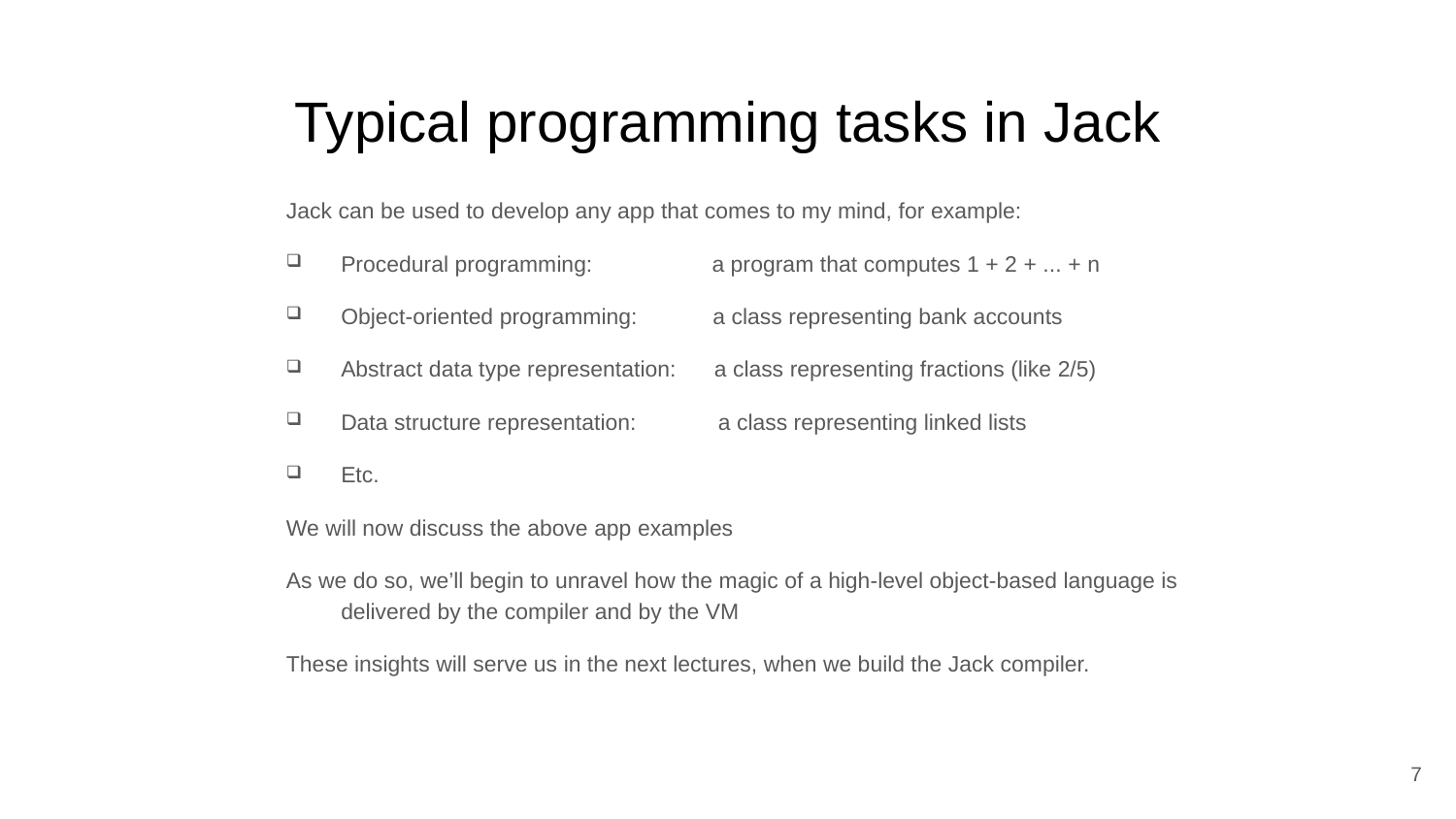

# Typical programming tasks in Jack
Jack can be used to develop any app that comes to my mind, for example:
Procedural programming:                   a program that computes 1 + 2 + ... + n
Object-oriented programming:            a class representing bank accounts
Abstract data type representation:      a class representing fractions (like 2/5)
Data structure representation:             a class representing linked lists
Etc.
We will now discuss the above app examples
As we do so, we’ll begin to unravel how the magic of a high-level object-based language is delivered by the compiler and by the VM
These insights will serve us in the next lectures, when we build the Jack compiler.

7